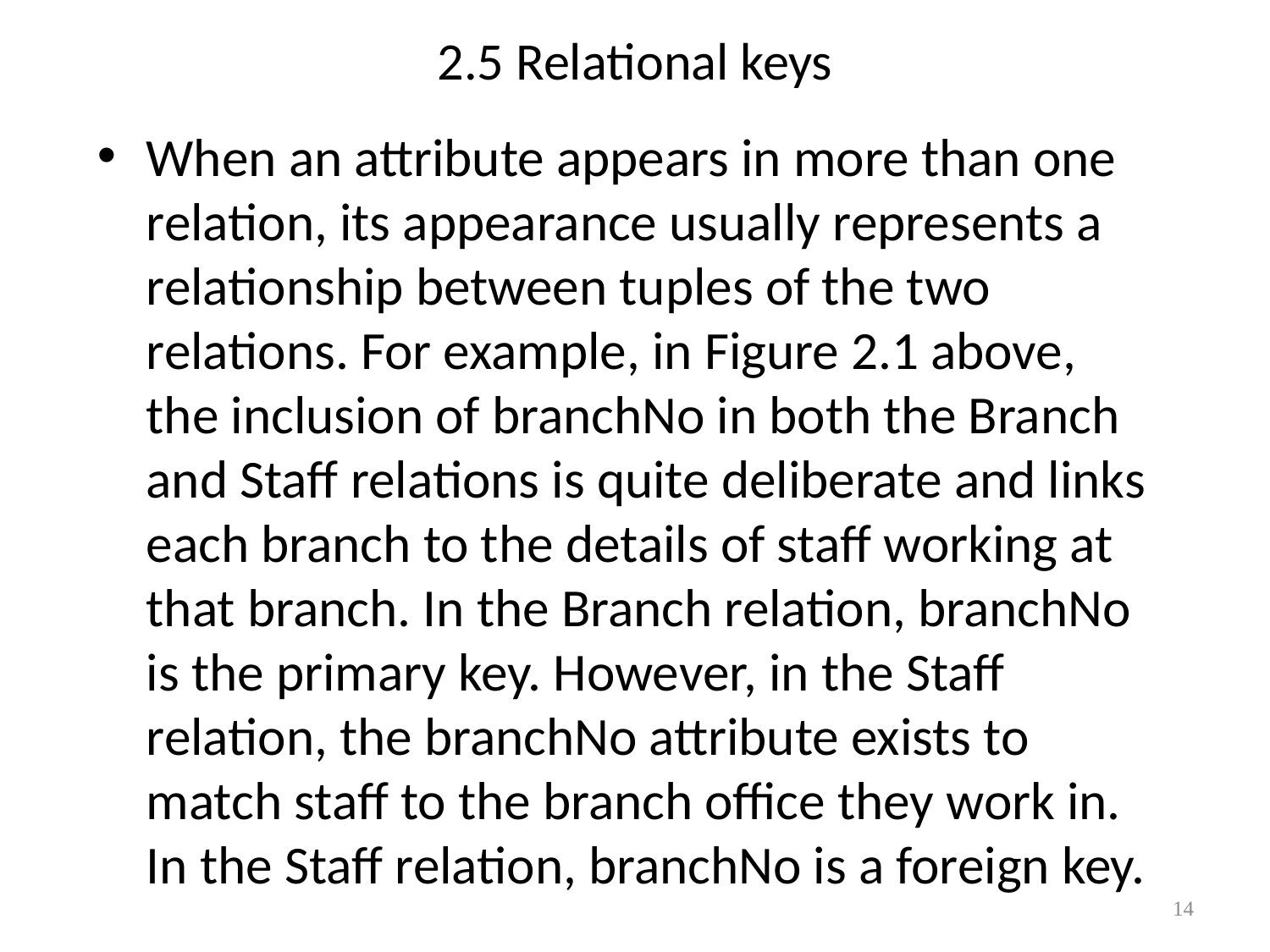

# 2.5 Relational keys
When an attribute appears in more than one relation, its appearance usually represents a relationship between tuples of the two relations. For example, in Figure 2.1 above, the inclusion of branchNo in both the Branch and Staff relations is quite deliberate and links each branch to the details of staff working at that branch. In the Branch relation, branchNo is the primary key. However, in the Staff relation, the branchNo attribute exists to match staff to the branch office they work in. In the Staff relation, branchNo is a foreign key.
14